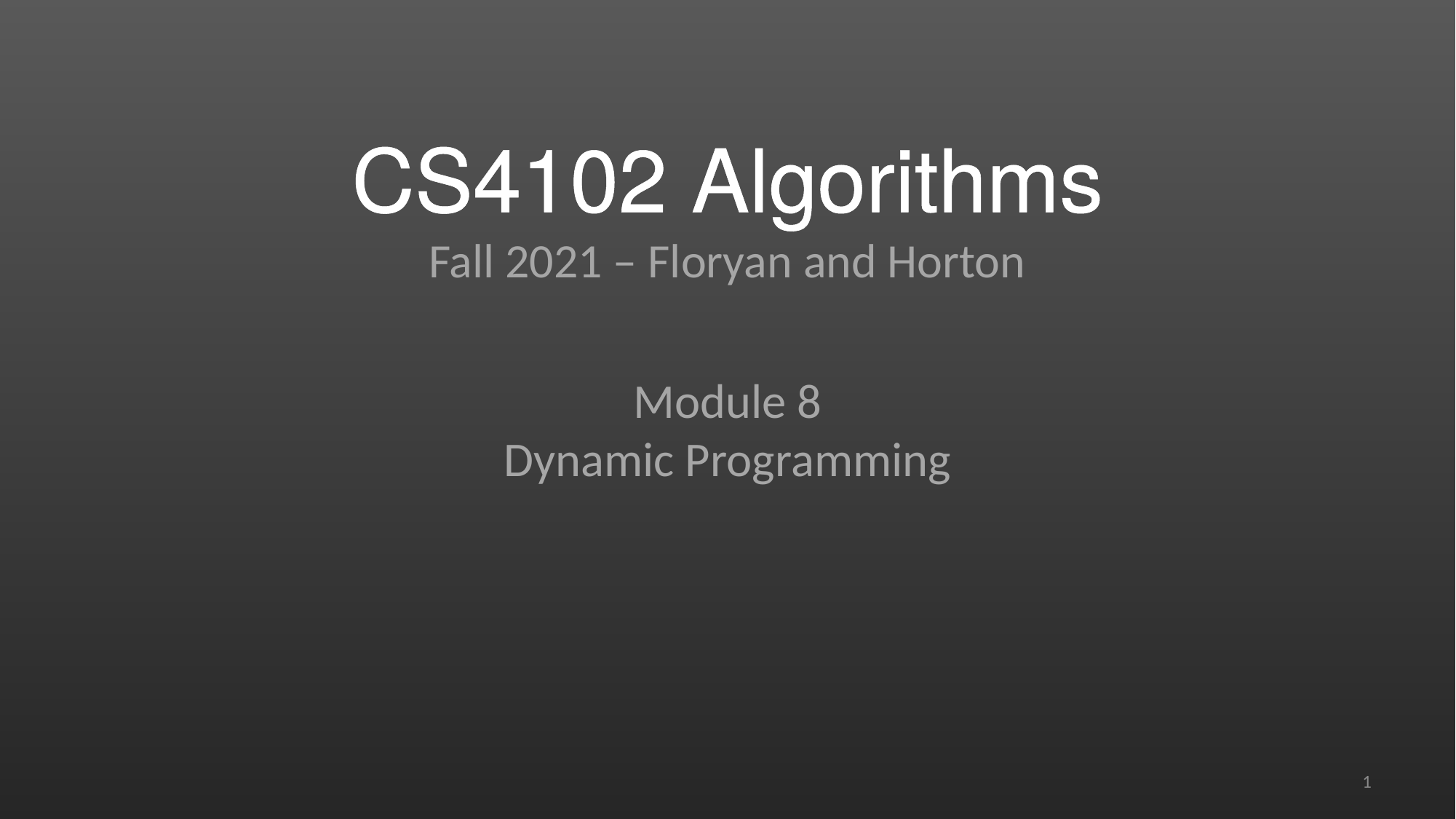

# CS4102 Algorithms Fall 2021 – Floryan and Horton
Module 8
Dynamic Programming

1